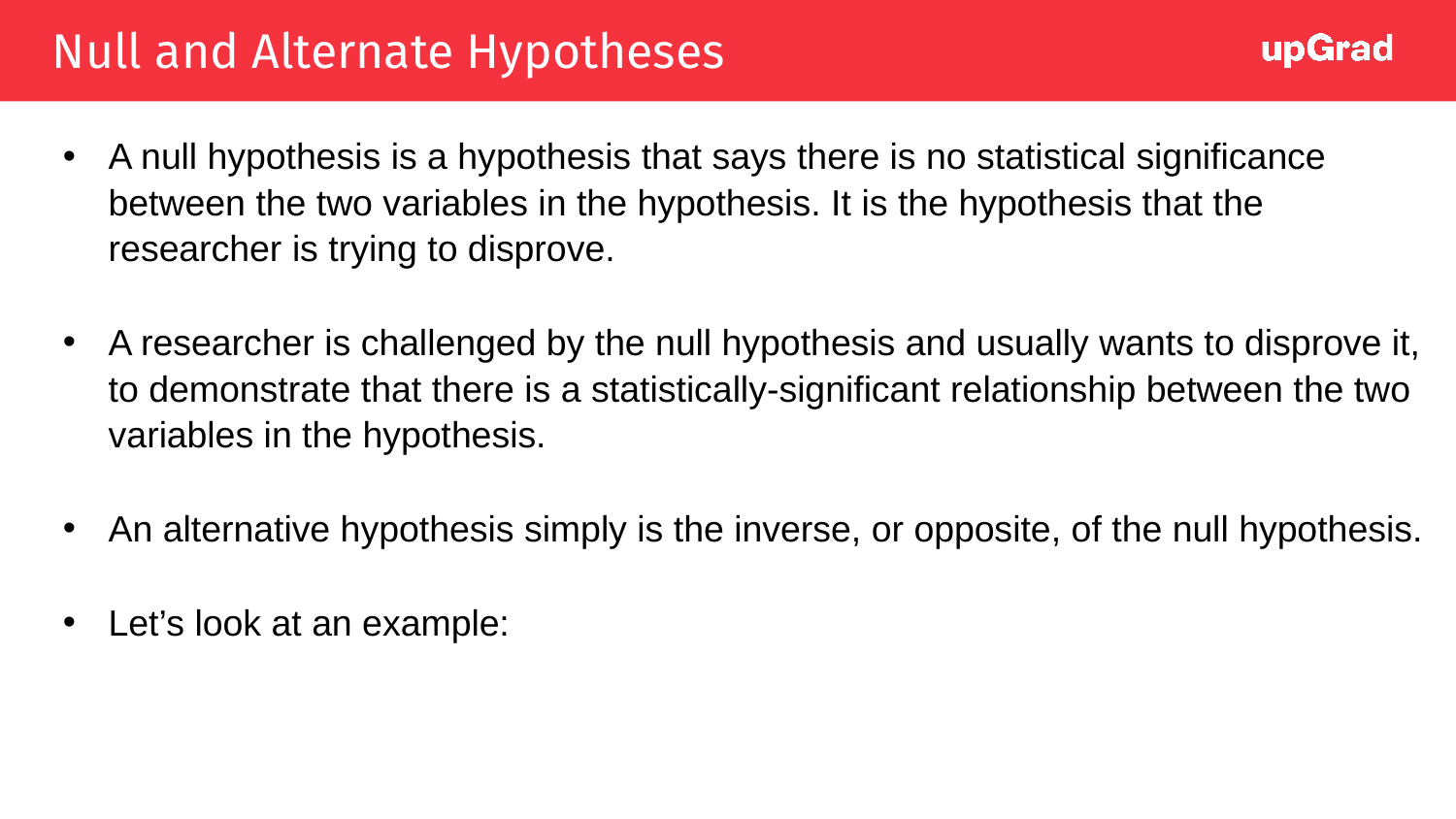

# Null and Alternate Hypotheses

A null hypothesis is a hypothesis that says there is no statistical significance between the two variables in the hypothesis. It is the hypothesis that the researcher is trying to disprove.
A researcher is challenged by the null hypothesis and usually wants to disprove it, to demonstrate that there is a statistically-significant relationship between the two variables in the hypothesis.
An alternative hypothesis simply is the inverse, or opposite, of the null hypothesis.
Let’s look at an example: